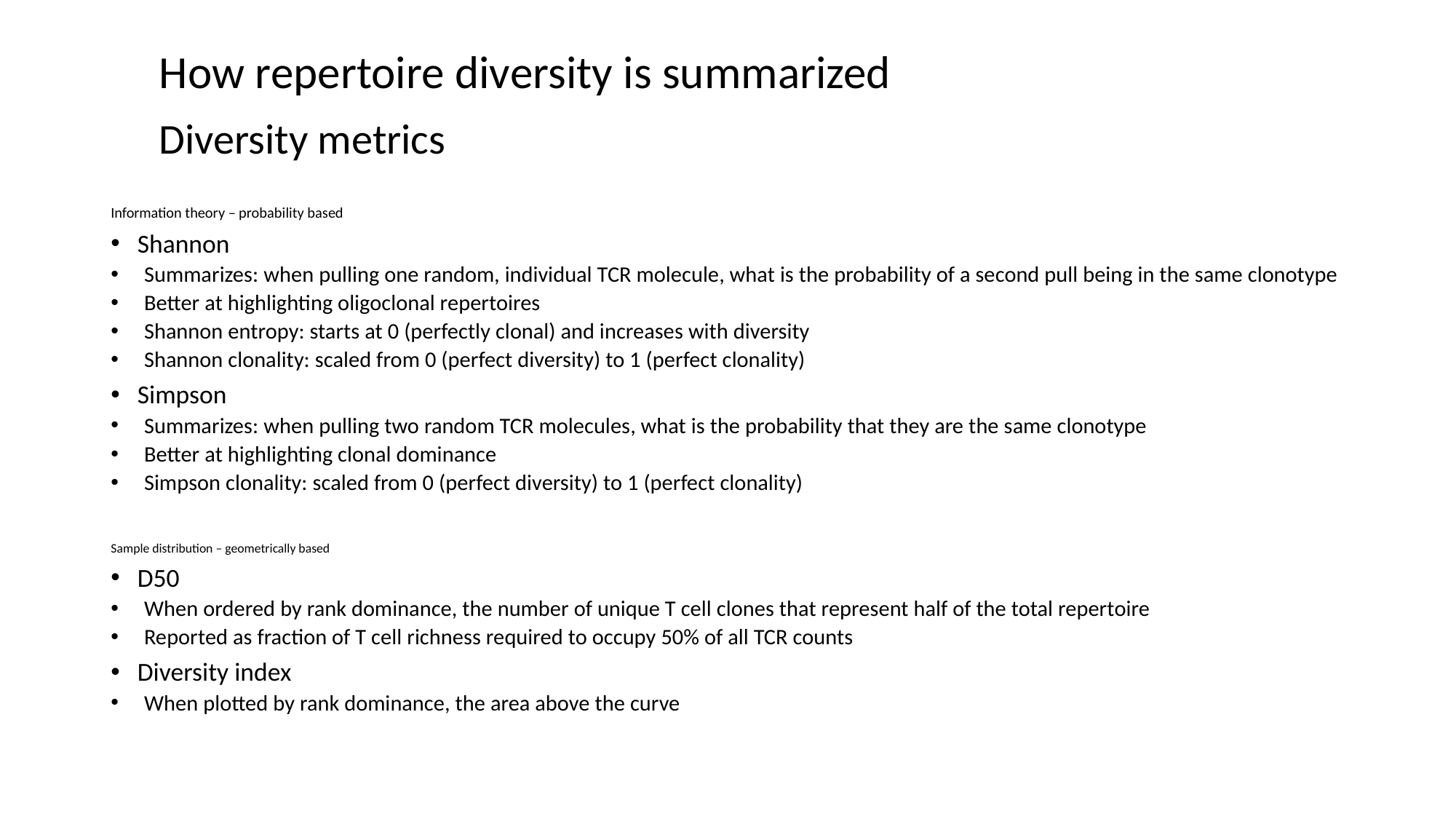

# How repertoire diversity is summarized
Diversity metrics
Information theory – probability based
Shannon
Summarizes: when pulling one random, individual TCR molecule, what is the probability of a second pull being in the same clonotype
Better at highlighting oligoclonal repertoires
Shannon entropy: starts at 0 (perfectly clonal) and increases with diversity
Shannon clonality: scaled from 0 (perfect diversity) to 1 (perfect clonality)
Simpson
Summarizes: when pulling two random TCR molecules, what is the probability that they are the same clonotype
Better at highlighting clonal dominance
Simpson clonality: scaled from 0 (perfect diversity) to 1 (perfect clonality)

Sample distribution – geometrically based
D50
When ordered by rank dominance, the number of unique T cell clones that represent half of the total repertoire
Reported as fraction of T cell richness required to occupy 50% of all TCR counts
Diversity index
When plotted by rank dominance, the area above the curve